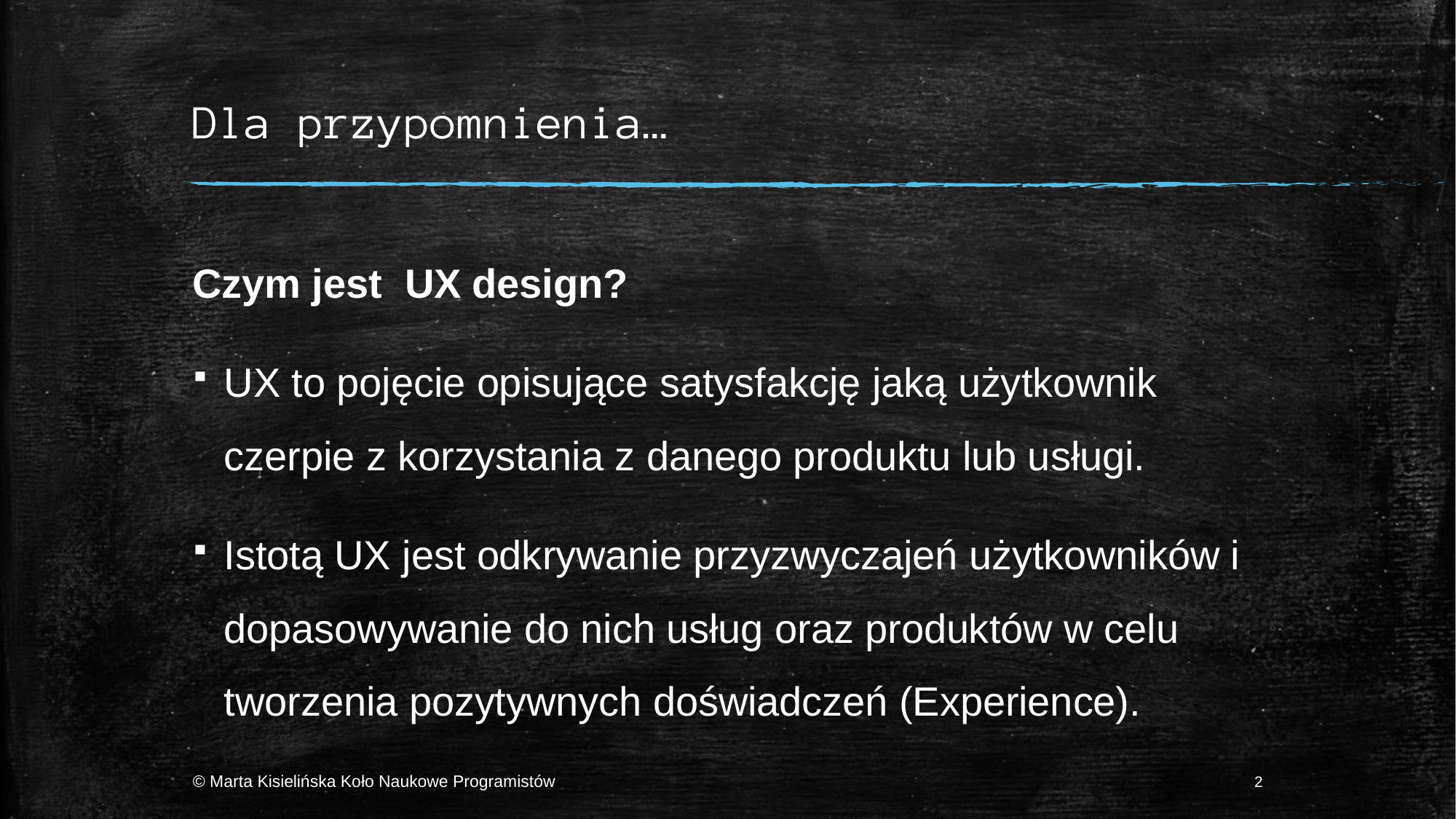

# Dla przypomnienia…
Czym jest  UX design?
UX to pojęcie opisujące satysfakcję jaką użytkownik czerpie z korzystania z danego produktu lub usługi.
Istotą UX jest odkrywanie przyzwyczajeń użytkowników i dopasowywanie do nich usług oraz produktów w celu tworzenia pozytywnych doświadczeń (Experience).

© Marta Kisielińska Koło Naukowe Programistów
2